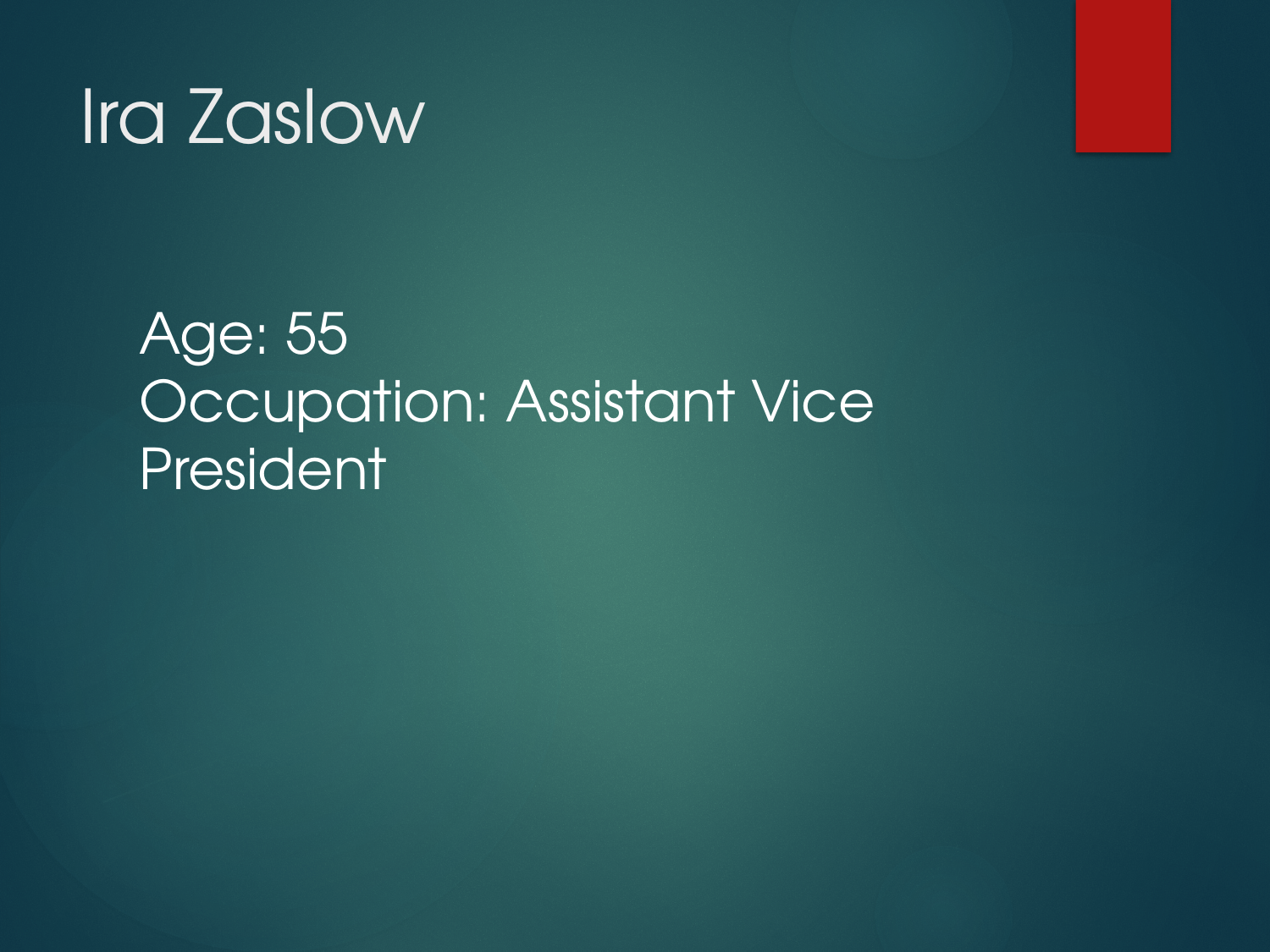

# Ira Zaslow

Age: 55
Occupation: Assistant Vice President